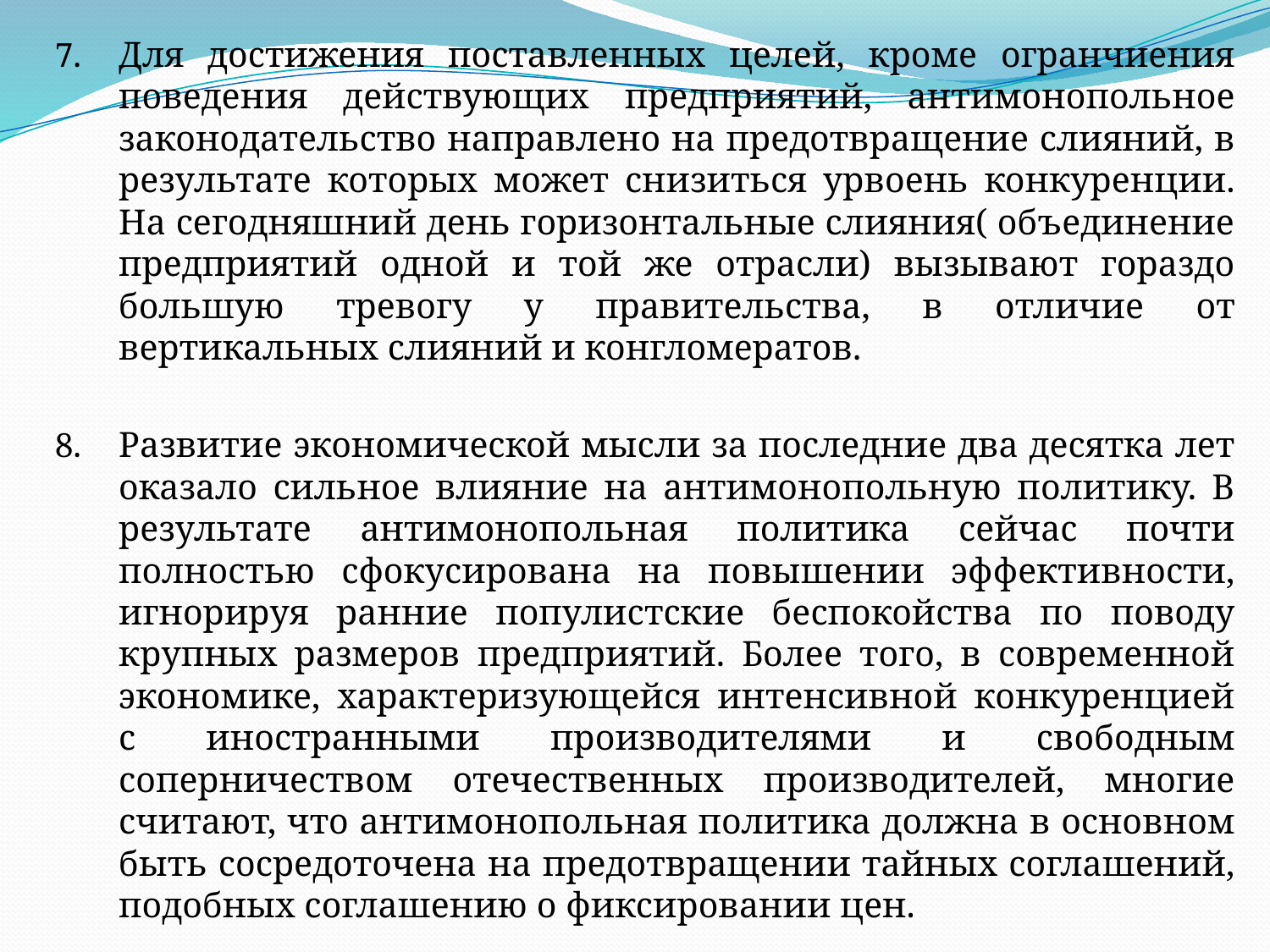

Для достижения поставленных целей, кроме огранчиения поведения действующих предприятий, антимонопольное законодательство направлено на предотвращение слияний, в результате которых может снизиться урвоень конкуренции. На сегодняшний день горизонтальные слияния( объединение предприятий одной и той же отрасли) вызывают гораздо большую тревогу у правительства, в отличие от вертикальных слияний и конгломератов.

Развитие экономической мысли за последние два десятка лет оказало сильное влияние на антимонопольную политику. В результате антимонопольная политика сейчас почти полностью сфокусирована на повышении эффективности, игнорируя ранние популистские беспокойства по поводу крупных размеров предприятий. Более того, в современной экономике, характеризующейся интенсивной конкуренцией с иностранными производителями и свободным соперничеством отечественных производителей, многие считают, что антимонопольная политика должна в основном быть сосредоточена на предотвращении тайных соглашений, подобных соглашению о фиксировании цен.